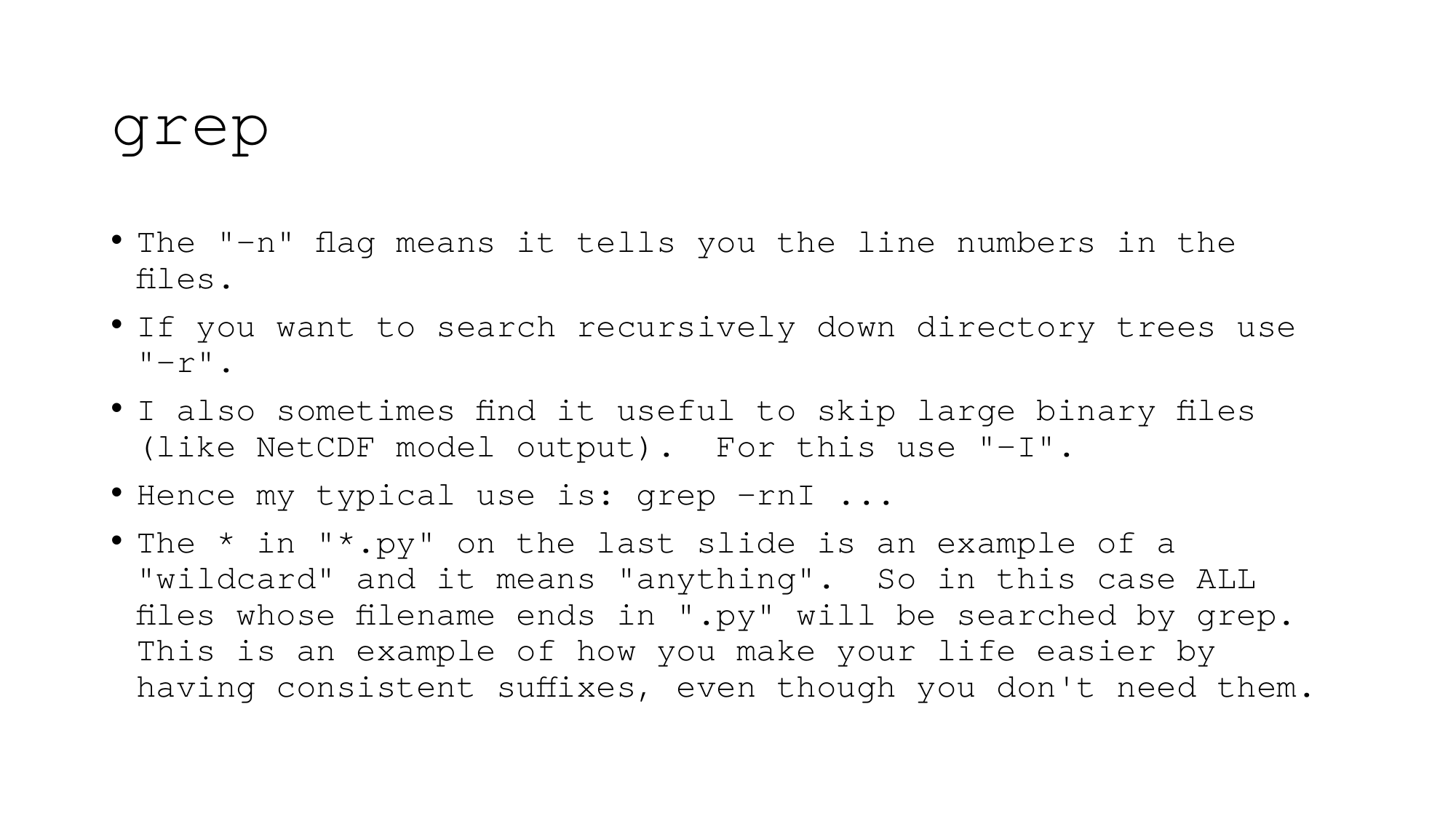

# grep
The "-n" flag means it tells you the line numbers in the files.
If you want to search recursively down directory trees use "-r".
I also sometimes find it useful to skip large binary files (like NetCDF model output).  For this use "-I".
Hence my typical use is: grep –rnI ...
The * in "*.py" on the last slide is an example of a "wildcard" and it means "anything".  So in this case ALL files whose filename ends in ".py" will be searched by grep.  This is an example of how you make your life easier by having consistent suffixes, even though you don't need them.